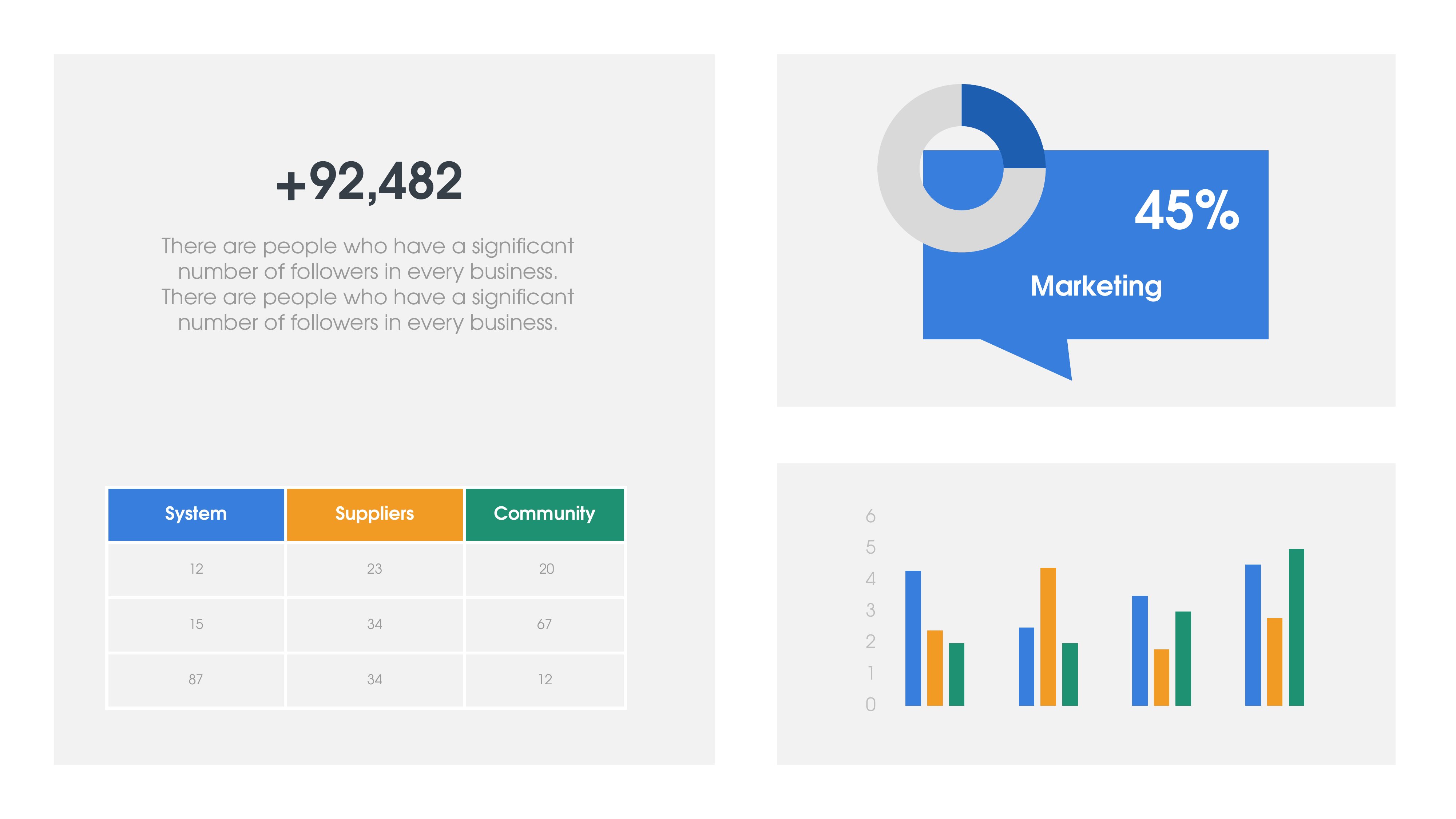

### Chart

| Category | Sales |
|---|---|
| 1st Qtr | 2.9 |
| 2nd Qtr | 8.7 |
45%
Marketing
+92,482
There are people who have a significant number of followers in every business. There are people who have a significant number of followers in every business.

### Chart

| Category | Series 1 | Series 2 | Series 3 |
|---|---|---|---|
| Category 1 | 4.3 | 2.4 | 2.0 |
| Category 2 | 2.5 | 4.4 | 2.0 |
| Category 3 | 3.5 | 1.8 | 3.0 |
| Category 4 | 4.5 | 2.8 | 5.0 |
| System | Suppliers | Community |
| --- | --- | --- |
| 12 | 23 | 20 |
| 15 | 34 | 67 |
| 87 | 34 | 12 |